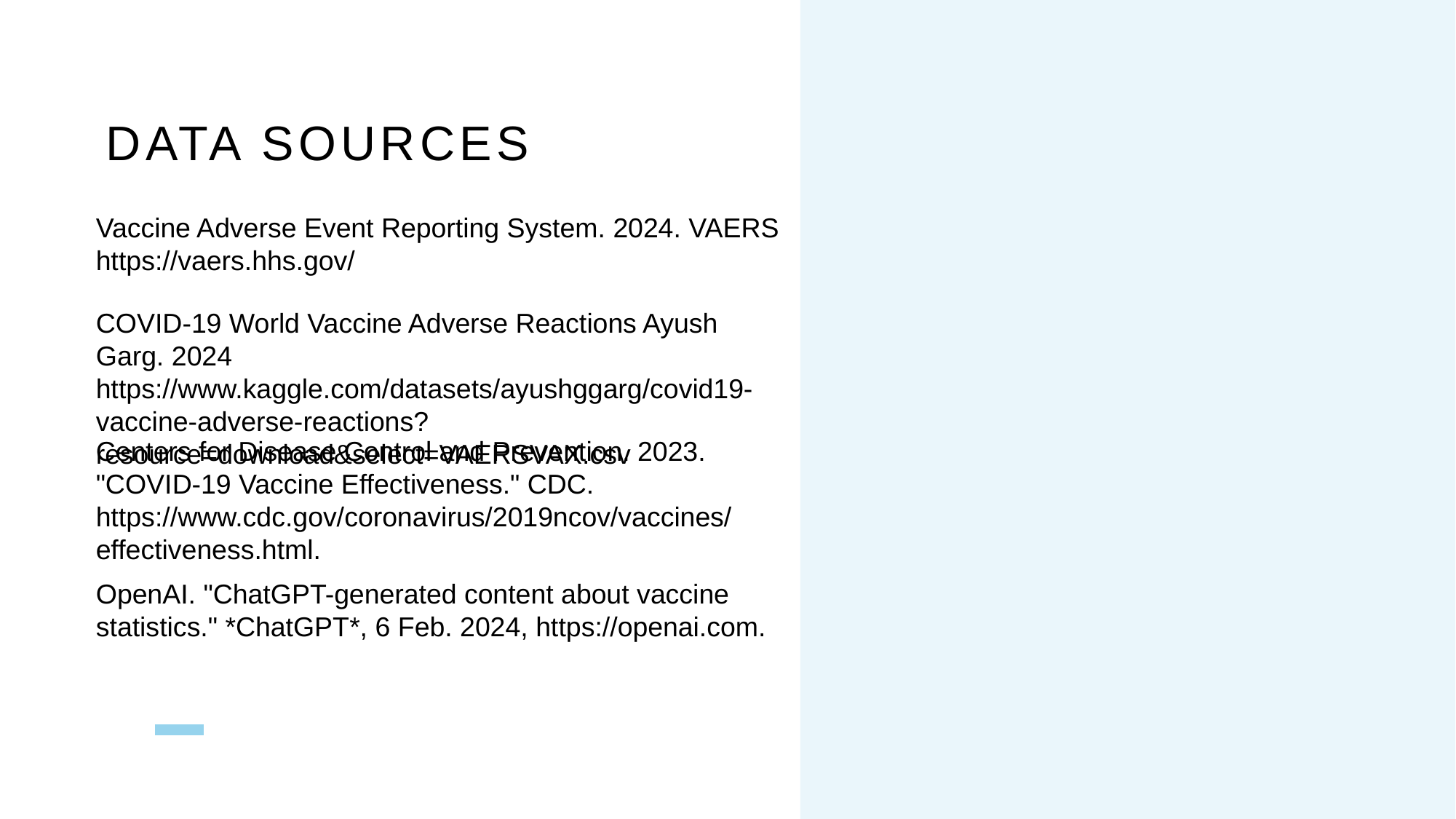

# Data Sources
Vaccine Adverse Event Reporting System. 2024. VAERS https://vaers.hhs.gov/
COVID-19 World Vaccine Adverse Reactions Ayush Garg. 2024
https://www.kaggle.com/datasets/ayushggarg/covid19-vaccine-adverse-reactions?resource=download&select=VAERSVAX.csv
Centers for Disease Control and Prevention. 2023. "COVID-19 Vaccine Effectiveness." CDC.
https://www.cdc.gov/coronavirus/2019ncov/vaccines/effectiveness.html.
OpenAI. "ChatGPT-generated content about vaccine statistics." *ChatGPT*, 6 Feb. 2024, https://openai.com.